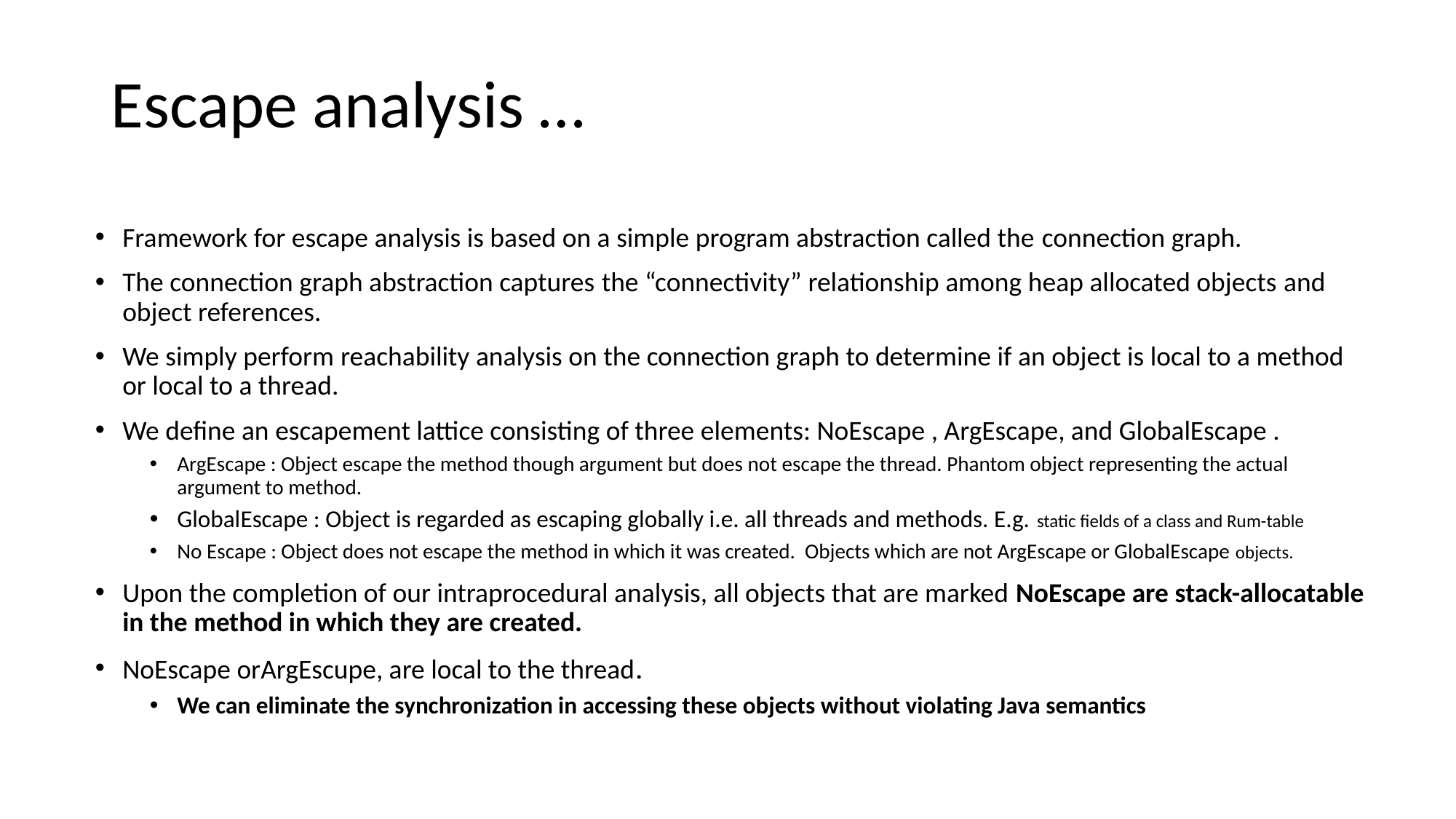

# Escape analysis …
Framework for escape analysis is based on a simple program abstraction called the connection graph.
The connection graph abstraction captures the “connectivity” relationship among heap allocated objects and object references.
We simply perform reachability analysis on the connection graph to determine if an object is local to a method or local to a thread.
We define an escapement lattice consisting of three elements: NoEscape , ArgEscape, and GlobalEscape .
ArgEscape : Object escape the method though argument but does not escape the thread. Phantom object representing the actual argument to method.
GlobalEscape : Object is regarded as escaping globally i.e. all threads and methods. E.g. static fields of a class and Rum-table
No Escape : Object does not escape the method in which it was created.  Objects which are not ArgEscape or GlobalEscape objects.
Upon the completion of our intraprocedural analysis, all objects that are marked NoEscape are stack-allocatable in the method in which they are created.
NoEscape orArgEscupe, are local to the thread.
We can eliminate the synchronization in accessing these objects without violating Java semantics